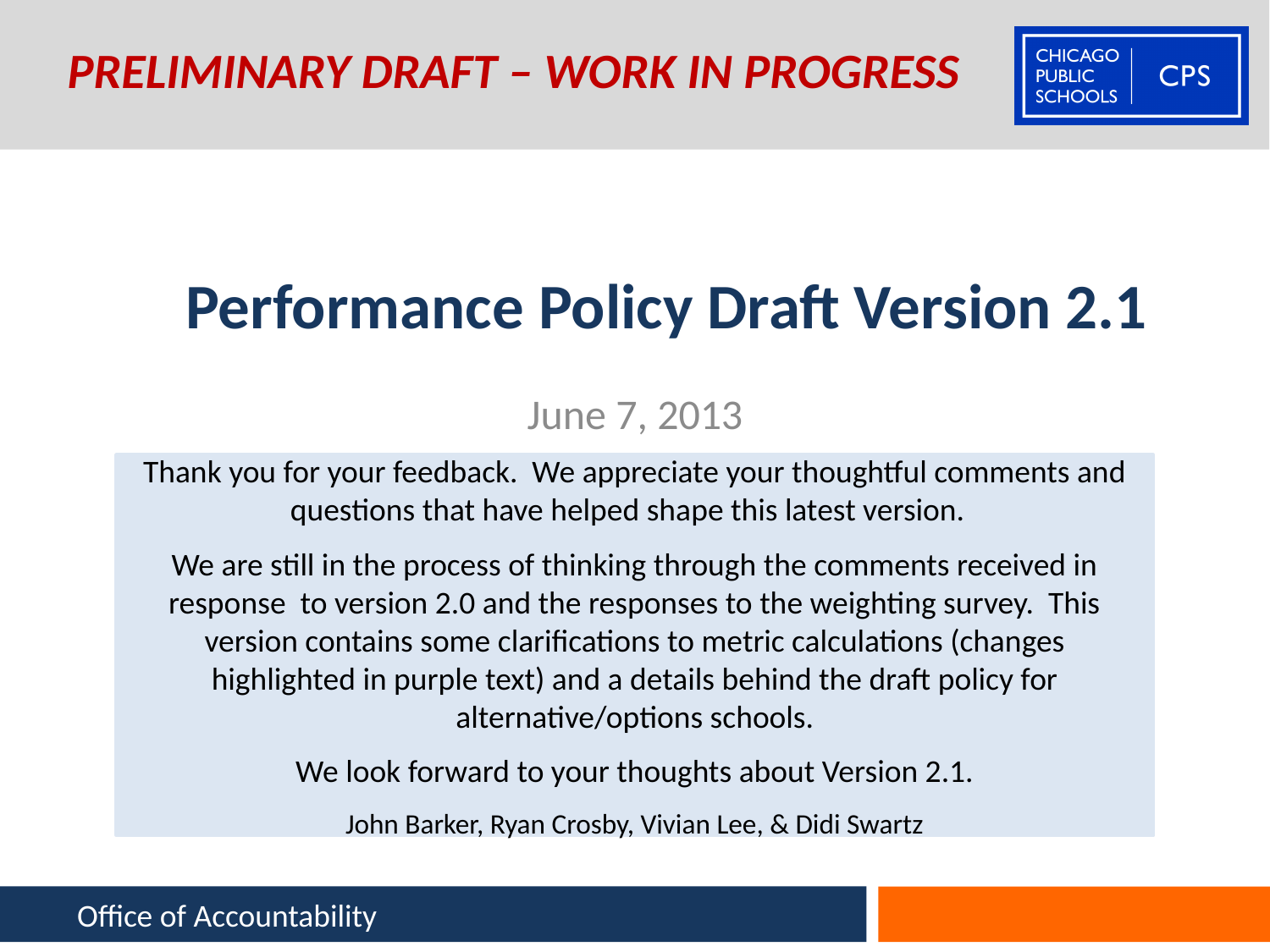

PRELIMINARY DRAFT – WORK IN PROGRESS
# Performance Policy Draft Version 2.1
June 7, 2013
Thank you for your feedback.  We appreciate your thoughtful comments and questions that have helped shape this latest version.

We are still in the process of thinking through the comments received in response  to version 2.0 and the responses to the weighting survey.  This version contains some clarifications to metric calculations (changes highlighted in purple text) and a details behind the draft policy for alternative/options schools.

We look forward to your thoughts about Version 2.1.

John Barker, Ryan Crosby, Vivian Lee, & Didi Swartz
Office of Accountability